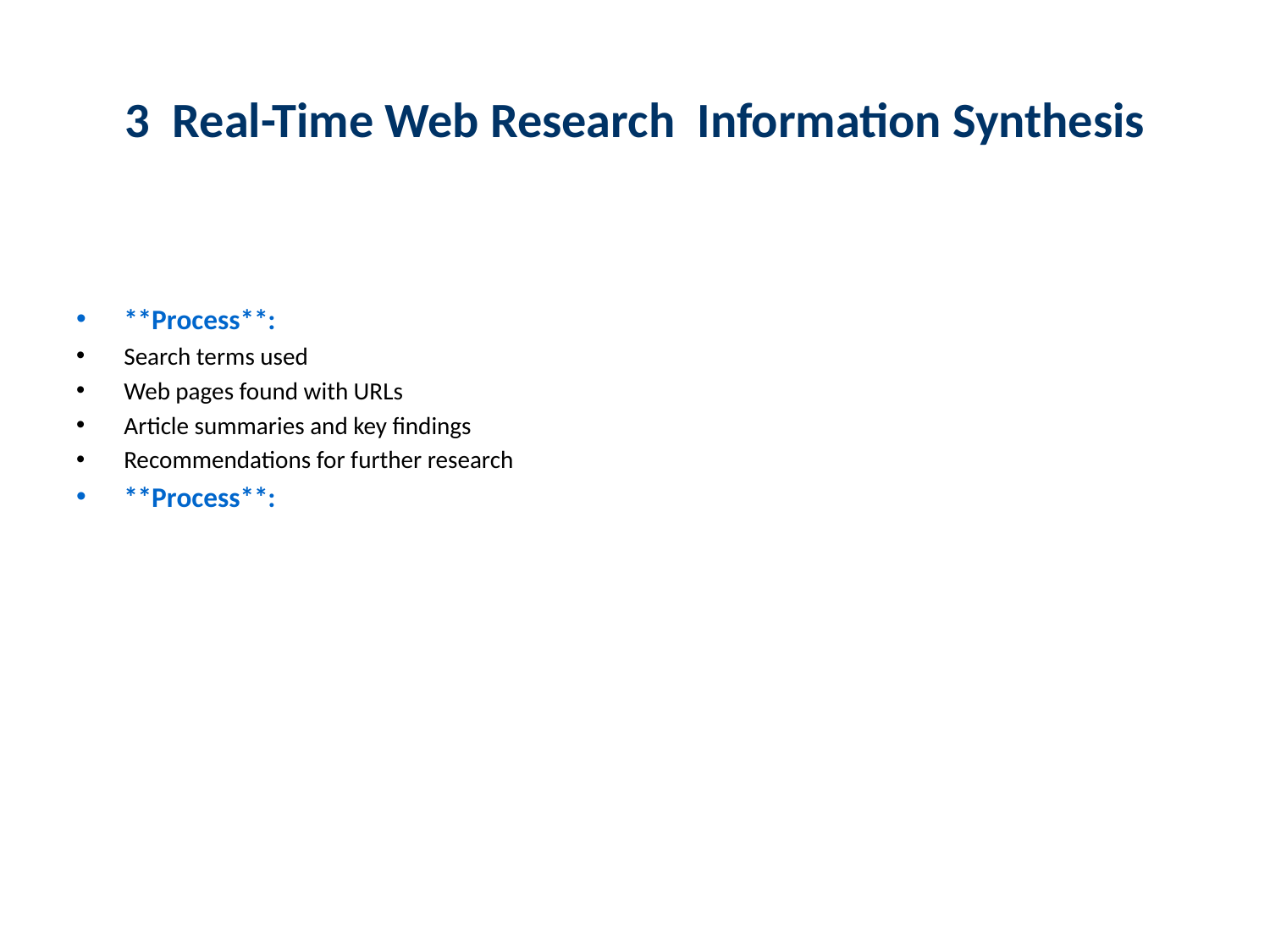

# 3  Real-Time Web Research  Information Synthesis

**Process**:
Search terms used
Web pages found with URLs
Article summaries and key findings
Recommendations for further research
**Process**: